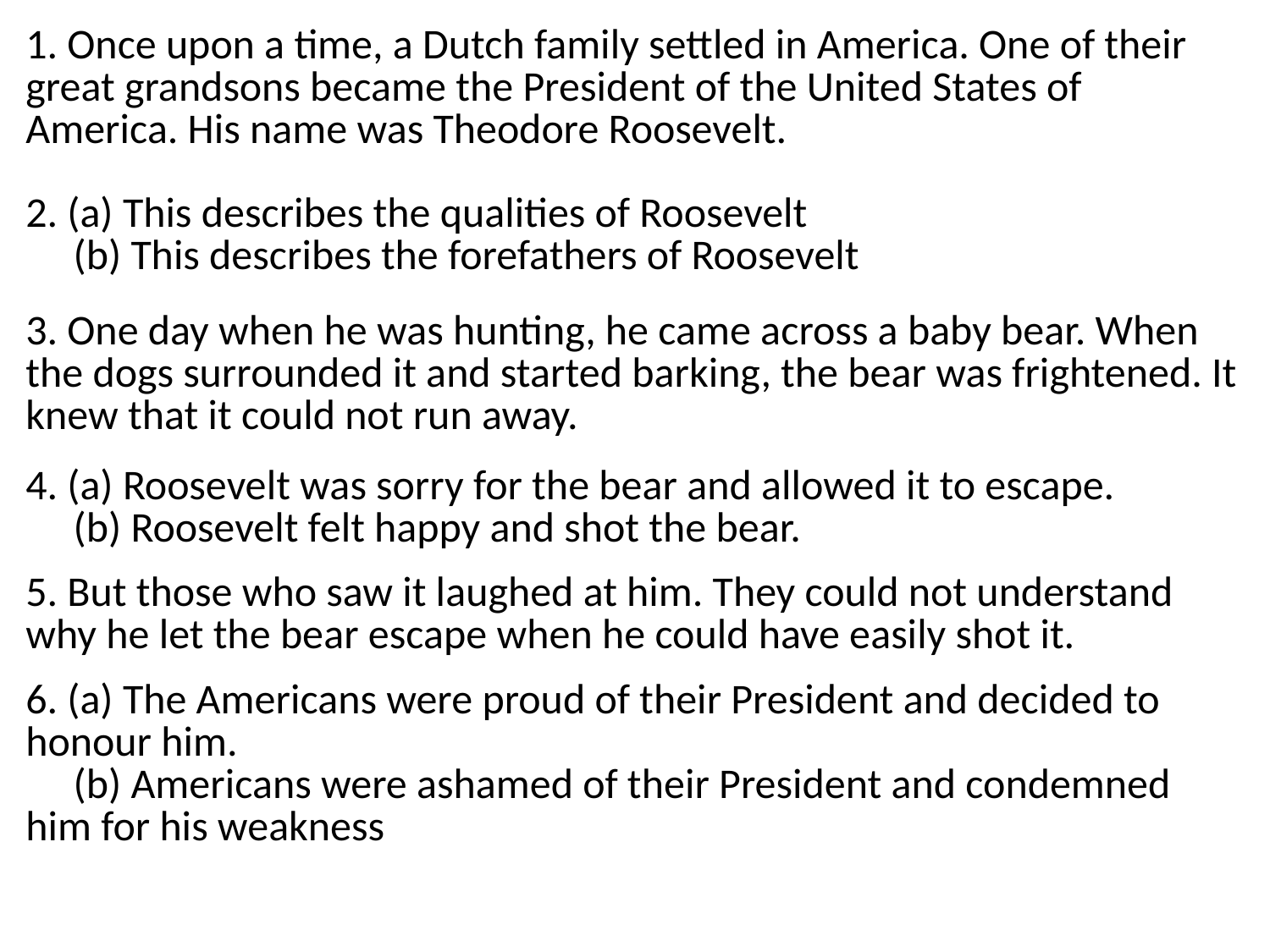

| 1. Once upon a time, a Dutch family settled in America. One of their great grandsons became the President of the United States of America. His name was Theodore Roosevelt. |
| --- |
| 2. (a) This describes the qualities of Roosevelt (b) This describes the forefathers of Roosevelt |
| 3. One day when he was hunting, he came across a baby bear. When the dogs surrounded it and started barking, the bear was frightened. It knew that it could not run away. |
| 4. (a) Roosevelt was sorry for the bear and allowed it to escape. (b) Roosevelt felt happy and shot the bear. |
| 5. But those who saw it laughed at him. They could not understand why he let the bear escape when he could have easily shot it. |
| 6. (a) The Americans were proud of their President and decided to honour him. (b) Americans were ashamed of their President and condemned him for his weakness |